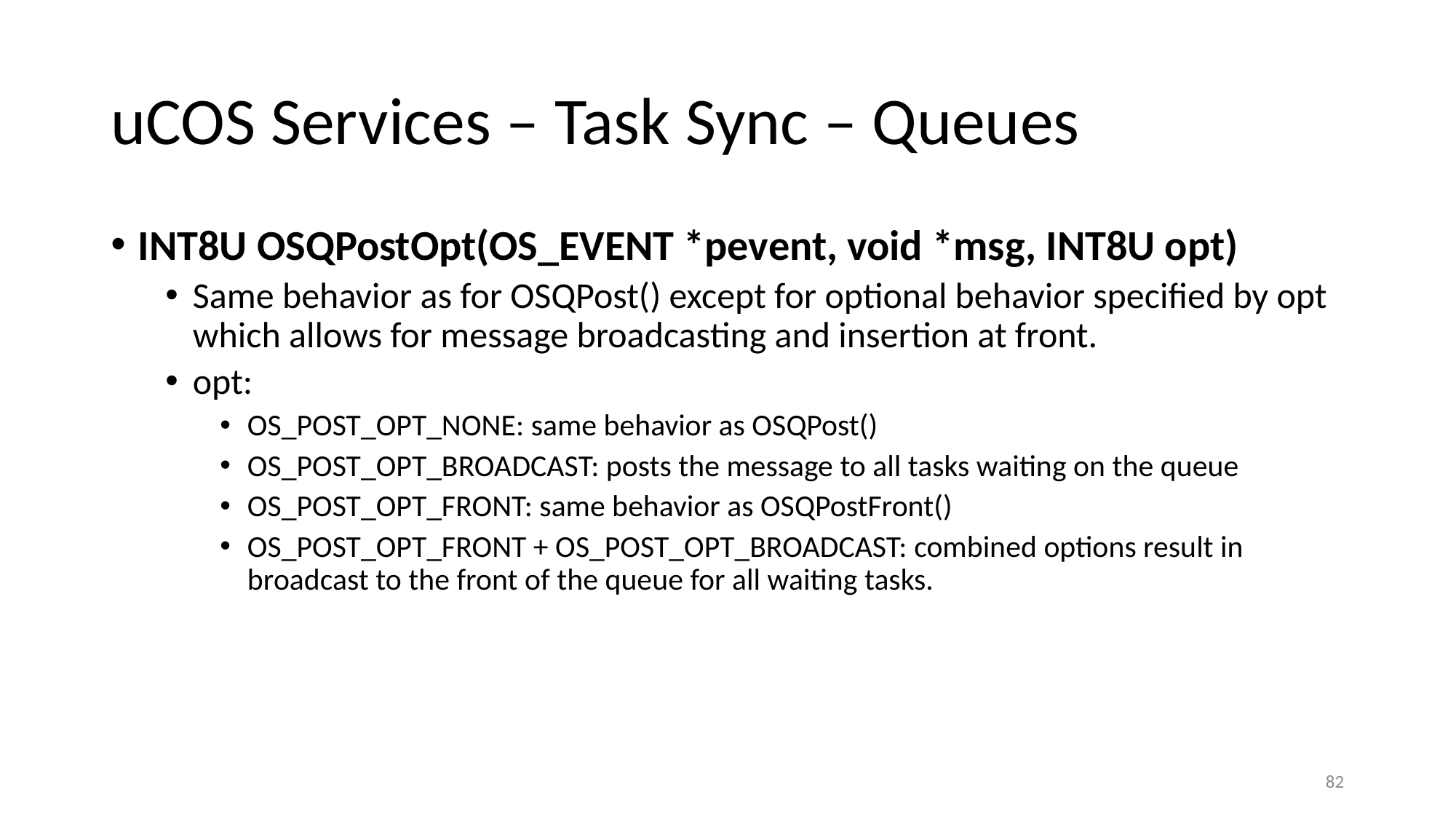

# uCOS Services – Task Sync – Queues
INT8U OSQPostOpt(OS_EVENT *pevent, void *msg, INT8U opt)
Same behavior as for OSQPost() except for optional behavior specified by opt which allows for message broadcasting and insertion at front.
opt:
OS_POST_OPT_NONE: same behavior as OSQPost()
OS_POST_OPT_BROADCAST: posts the message to all tasks waiting on the queue
OS_POST_OPT_FRONT: same behavior as OSQPostFront()
OS_POST_OPT_FRONT + OS_POST_OPT_BROADCAST: combined options result in broadcast to the front of the queue for all waiting tasks.
82